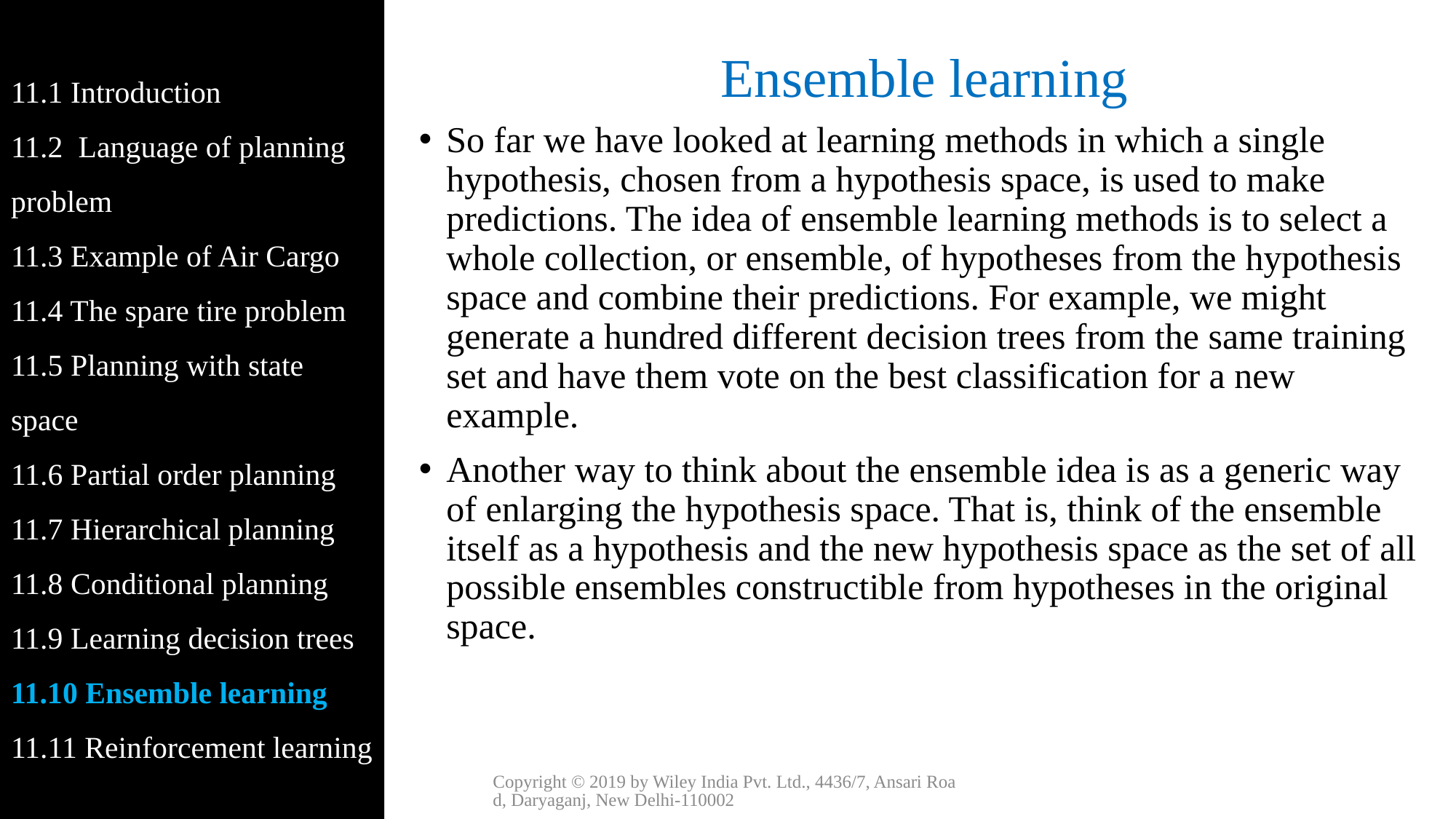

11.1 Introduction
11.2  Language of planning problem
11.3 Example of Air Cargo
11.4 The spare tire problem
11.5 Planning with state space
11.6 Partial order planning
11.7 Hierarchical planning
11.8 Conditional planning
11.9 Learning decision trees
11.10 Ensemble learning
11.11 Reinforcement learning
# Ensemble learning
So far we have looked at learning methods in which a single hypothesis, chosen from a hypothesis space, is used to make predictions. The idea of ensemble learning methods is to select a whole collection, or ensemble, of hypotheses from the hypothesis space and combine their predictions. For example, we might generate a hundred different decision trees from the same training set and have them vote on the best classification for a new example.
Another way to think about the ensemble idea is as a generic way of enlarging the hypothesis space. That is, think of the ensemble itself as a hypothesis and the new hypothesis space as the set of all possible ensembles constructible from hypotheses in the original space.
Copyright © 2019 by Wiley India Pvt. Ltd., 4436/7, Ansari Road, Daryaganj, New Delhi-110002